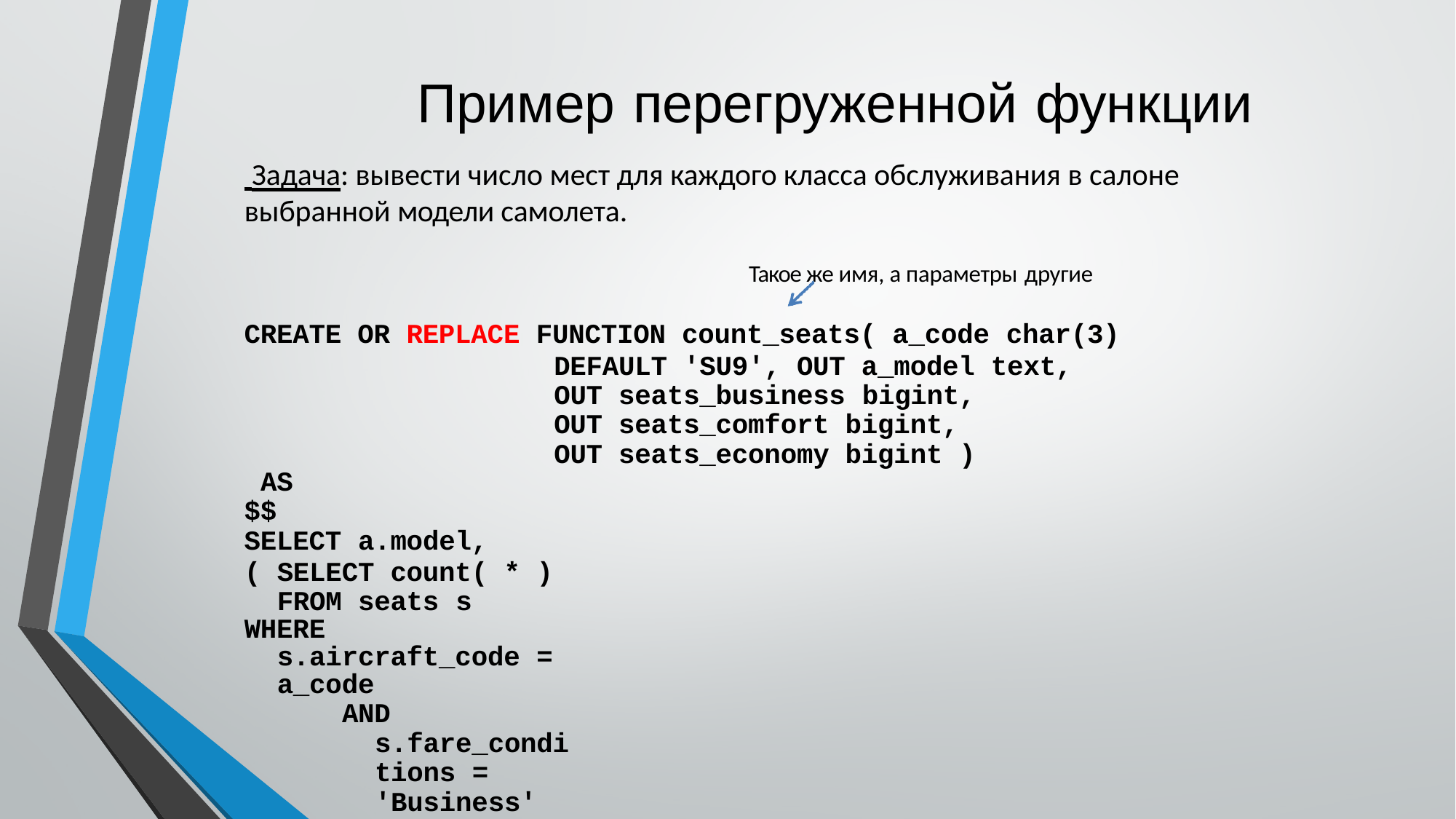

# Пример перегруженной функции
 Задача: вывести число мест для каждого класса обслуживания в салоне  выбранной модели самолета.
	Такое же имя, а параметры другие
CREATE OR REPLACE FUNCTION count_seats( a_code char(3)
DEFAULT 'SU9', OUT a_model text,  OUT seats_business bigint,
OUT seats_comfort bigint,  OUT seats_economy bigint )
AS
$$
SELECT a.model,
( SELECT count( * )  FROM seats s
WHERE s.aircraft_code = a_code
AND s.fare_conditions = 'Business'
) AS business,
...